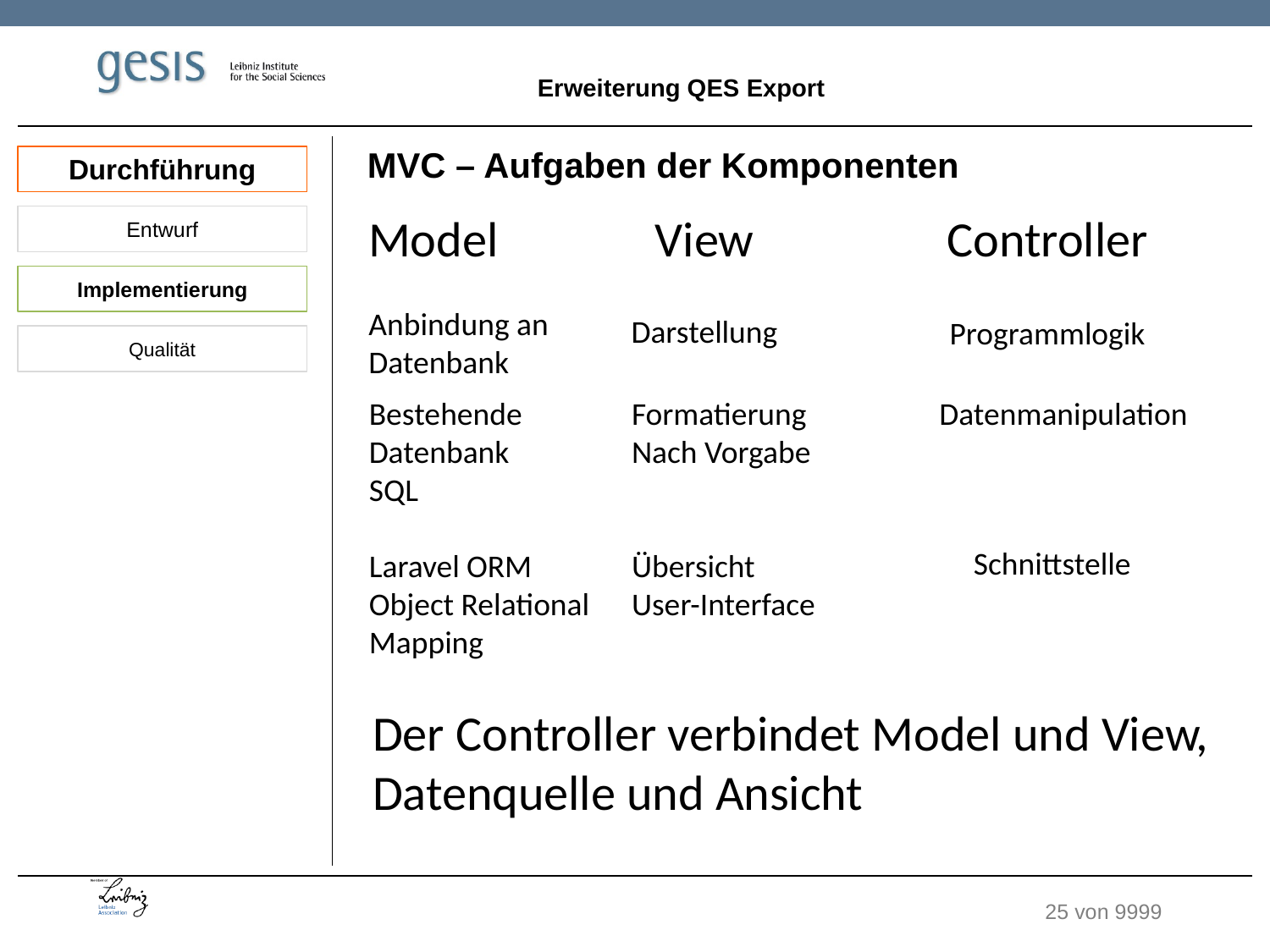

Erweiterung QES Export
MVC – Aufgaben der Komponenten
Durchführung
Model
View
Controller
Entwurf
Implementierung
Anbindung an
Datenbank
Darstellung
Programmlogik
Qualität
Formatierung
Nach Vorgabe

Übersicht
User-Interface
Datenmanipulation
Bestehende
Datenbank
SQL

Laravel ORM
Object Relational
Mapping
Schnittstelle
Der Controller verbindet Model und View,
Datenquelle und Ansicht
25